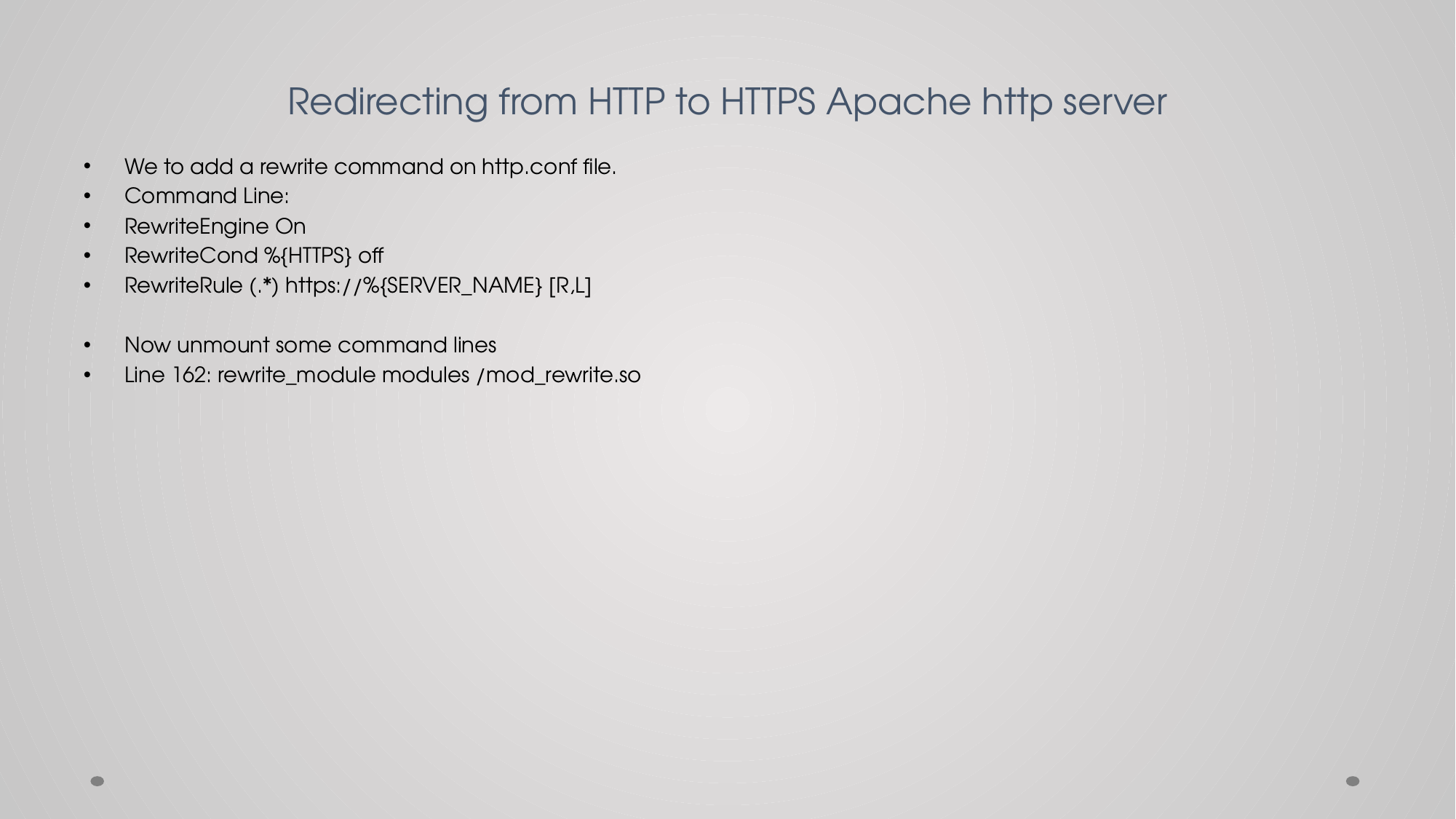

# Redirecting from HTTP to HTTPS Apache http server
We to add a rewrite command on http.conf file.
Command Line:
RewriteEngine On
RewriteCond %{HTTPS} off
RewriteRule (.*) https://%{SERVER_NAME} [R,L]

Now unmount some command lines
Line 162: rewrite_module modules /mod_rewrite.so